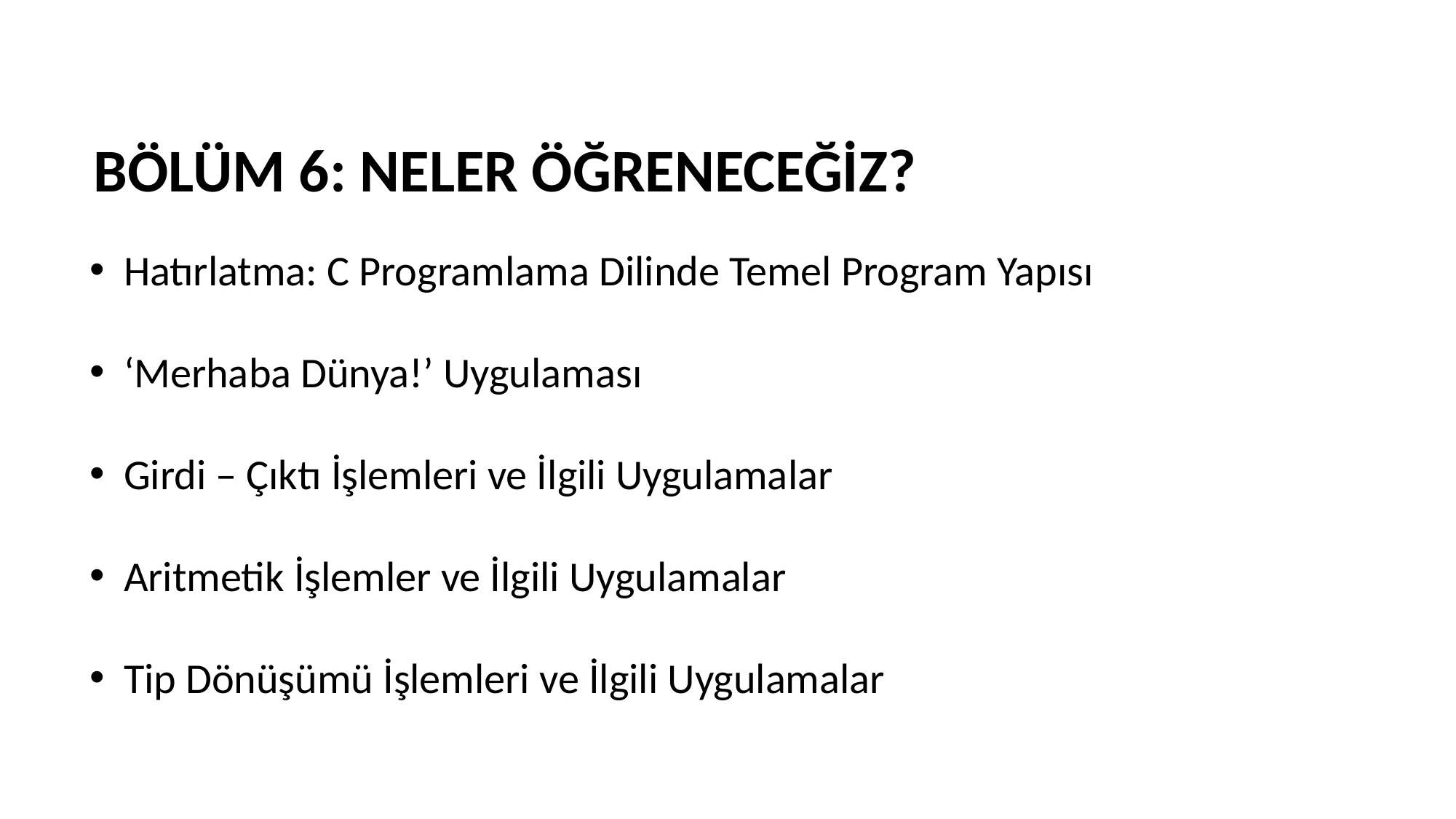

BÖLÜM 6: NELER ÖĞRENECEĞİZ?
Hatırlatma: C Programlama Dilinde Temel Program Yapısı

‘Merhaba Dünya!’ Uygulaması

Girdi – Çıktı İşlemleri ve İlgili Uygulamalar

Aritmetik İşlemler ve İlgili Uygulamalar

Tip Dönüşümü İşlemleri ve İlgili Uygulamalar